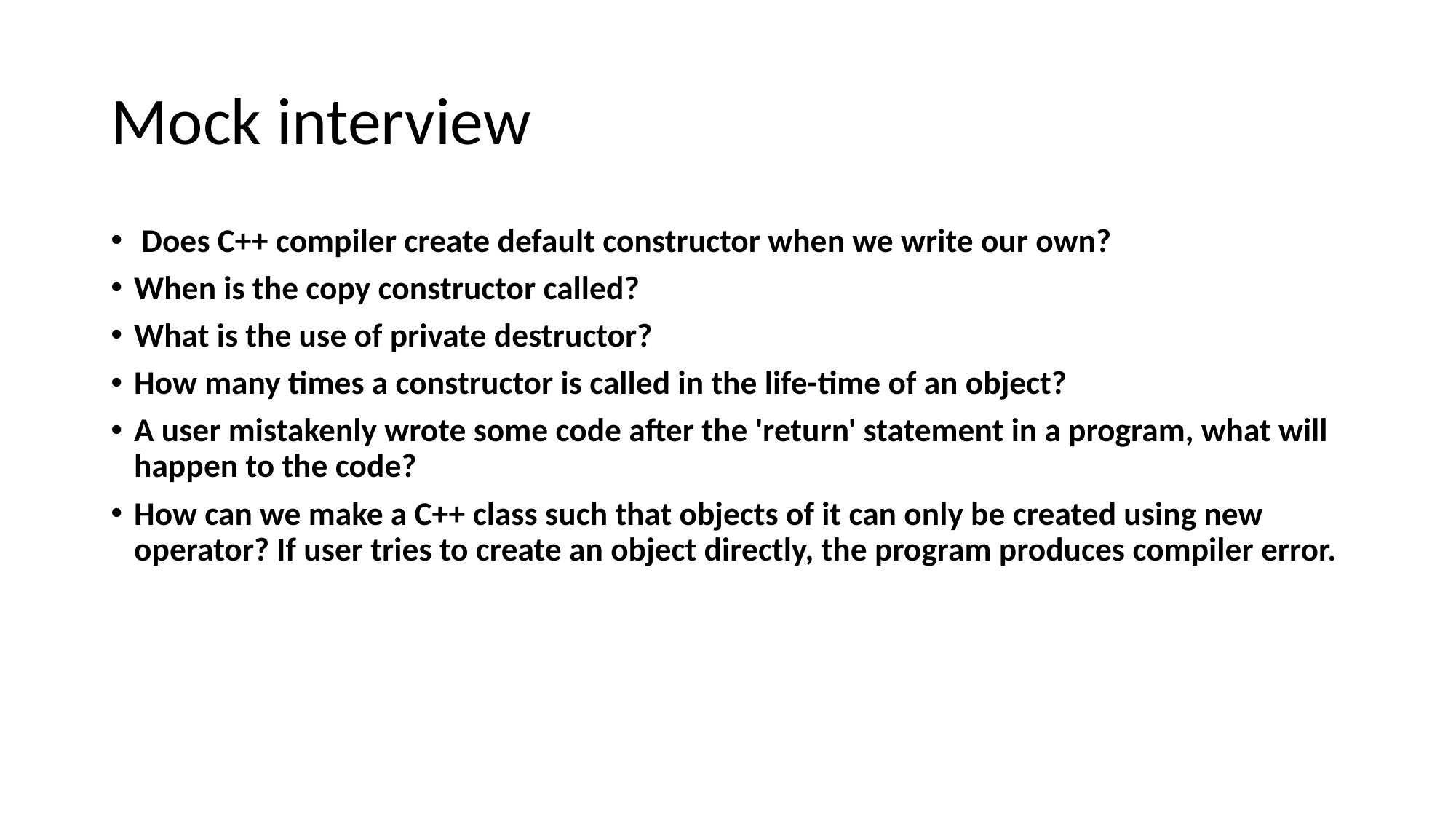

# Mock interview
 Does C++ compiler create default constructor when we write our own?
When is the copy constructor called?
What is the use of private destructor?
How many times a constructor is called in the life-time of an object?
A user mistakenly wrote some code after the 'return' statement in a program, what will happen to the code?
How can we make a C++ class such that objects of it can only be created using new operator? If user tries to create an object directly, the program produces compiler error.